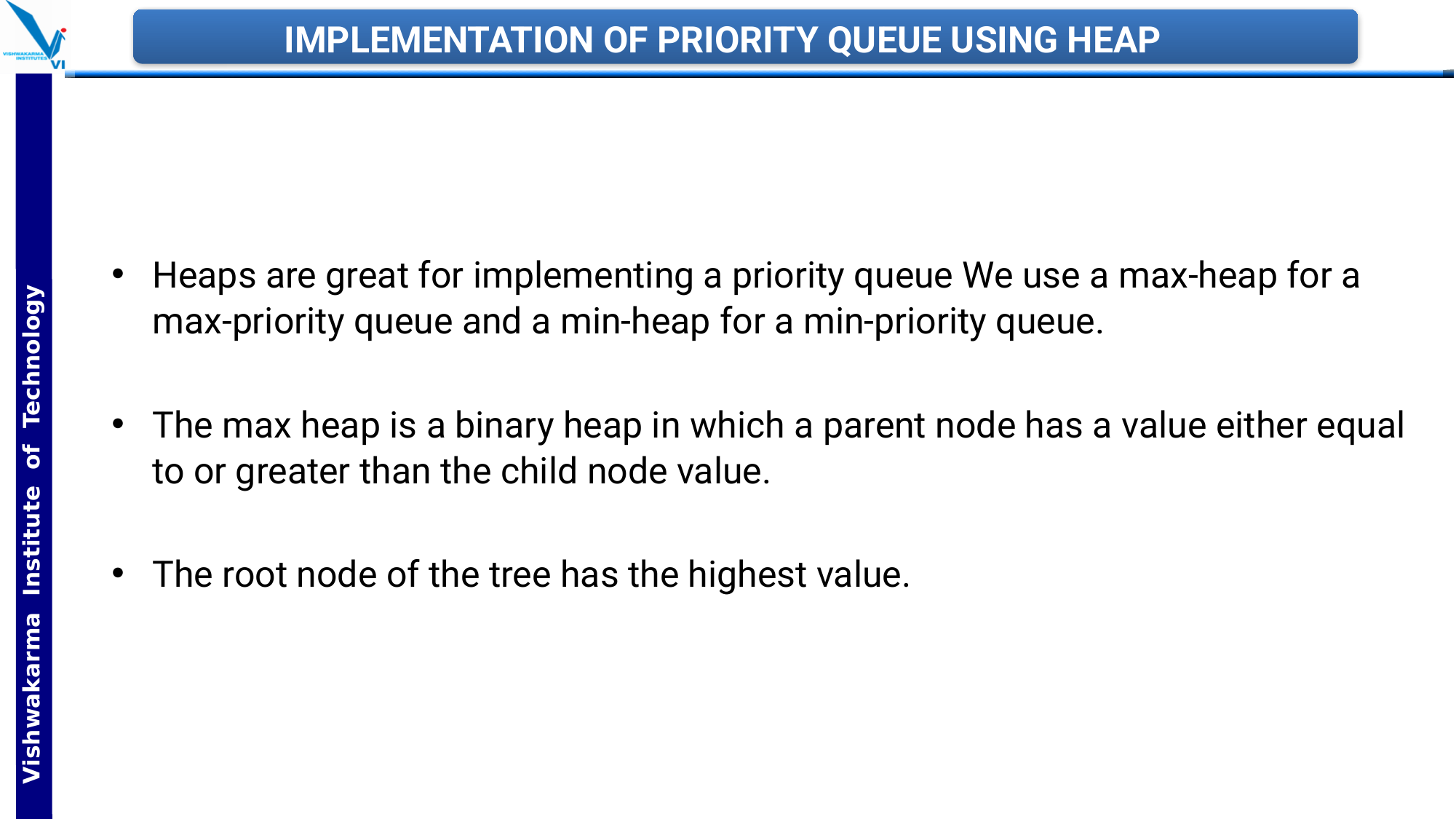

# IMPLEMENTATION OF PRIORITY QUEUE USING HEAP
Heaps are great for implementing a priority queue We use a max-heap for a max-priority queue and a min-heap for a min-priority queue.

The max heap is a binary heap in which a parent node has a value either equal to or greater than the child node value.

The root node of the tree has the highest value.